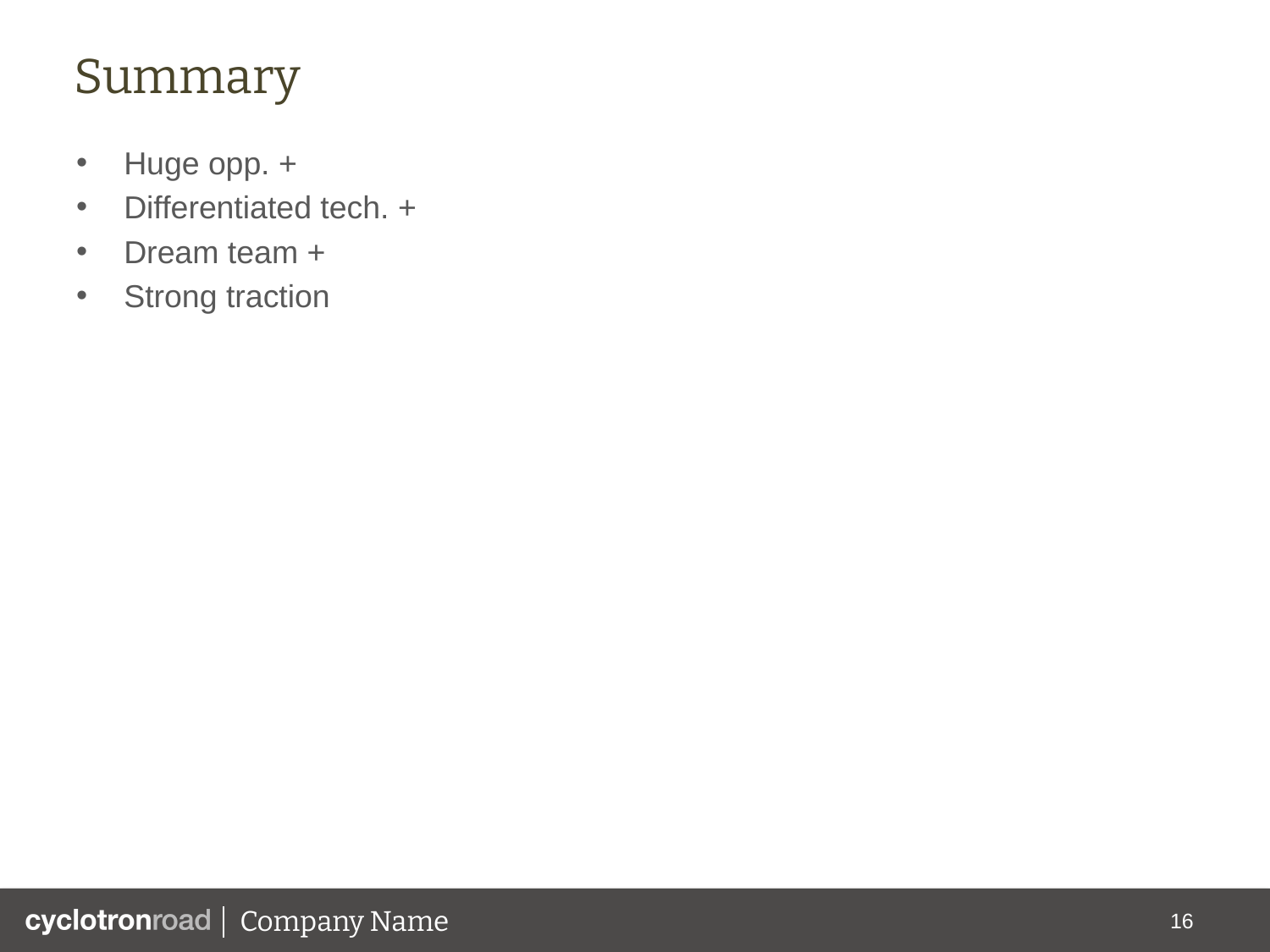

# Summary
Huge opp. +
Differentiated tech. +
Dream team +
Strong traction

16